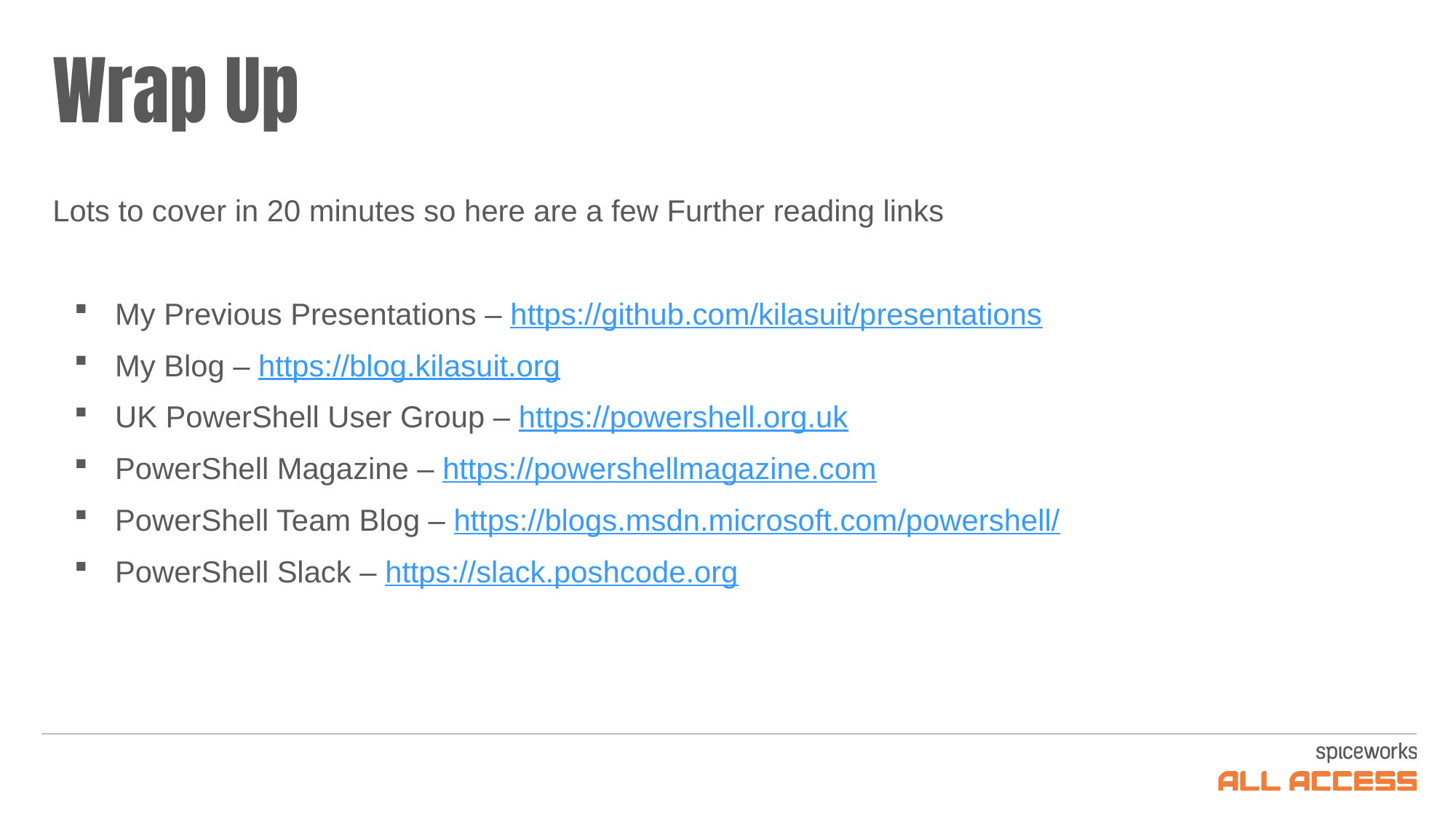

# Wrap Up
Lots to cover in 20 minutes so here are a few Further reading links

My Previous Presentations – https://github.com/kilasuit/presentations
My Blog – https://blog.kilasuit.org
UK PowerShell User Group – https://powershell.org.uk
PowerShell Magazine – https://powershellmagazine.com
PowerShell Team Blog – https://blogs.msdn.microsoft.com/powershell/
PowerShell Slack – https://slack.poshcode.org